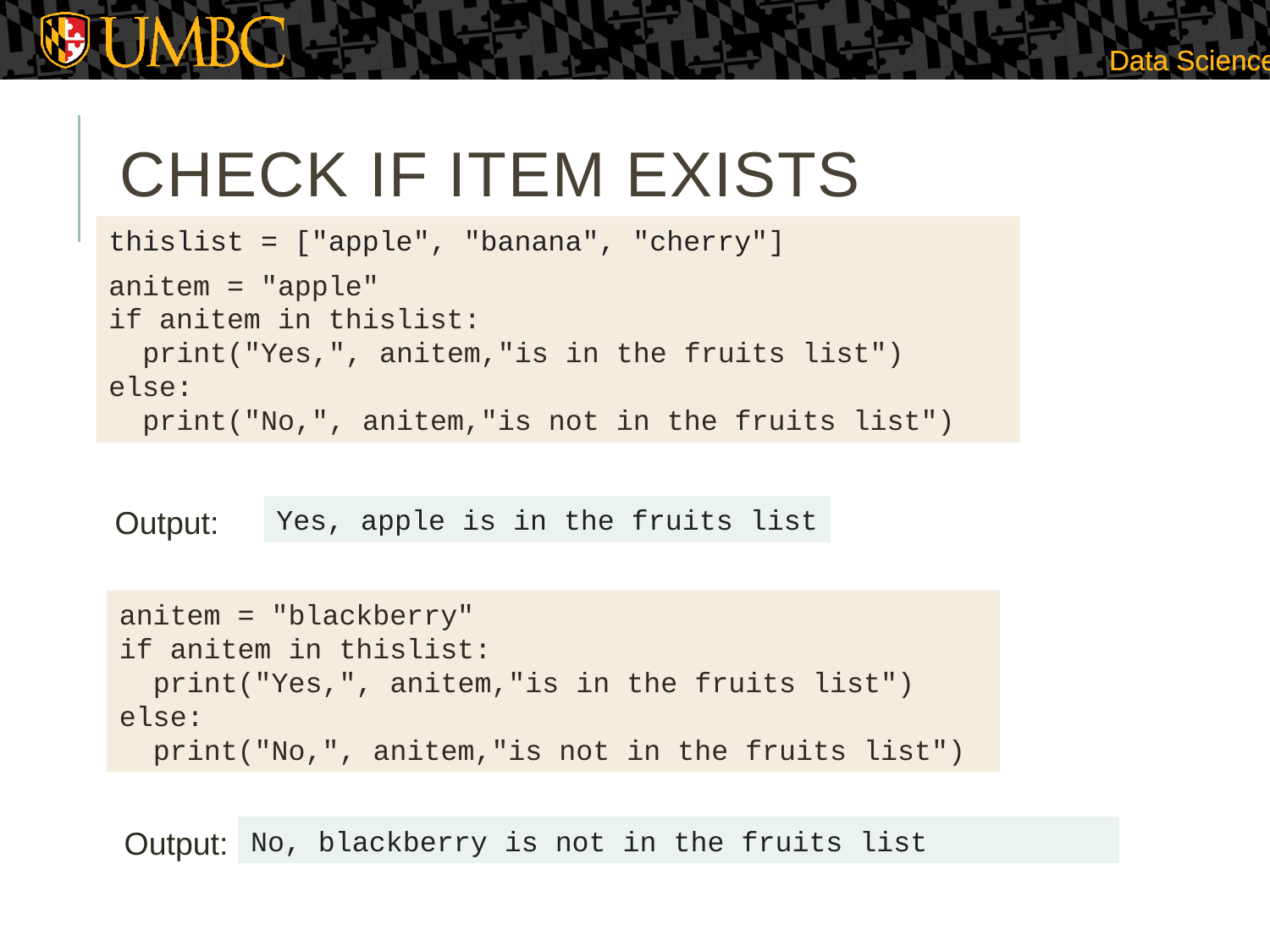

# Check if Item Exists
thislist = ["apple", "banana", "cherry"]
anitem = "apple"
if anitem in thislist:
  print("Yes,", anitem,"is in the fruits list")
else:
  print("No,", anitem,"is not in the fruits list")
Yes, apple is in the fruits list
Output:
anitem = "blackberry"
if anitem in thislist:
  print("Yes,", anitem,"is in the fruits list")
else:
  print("No,", anitem,"is not in the fruits list")
Output:
No, blackberry is not in the fruits list